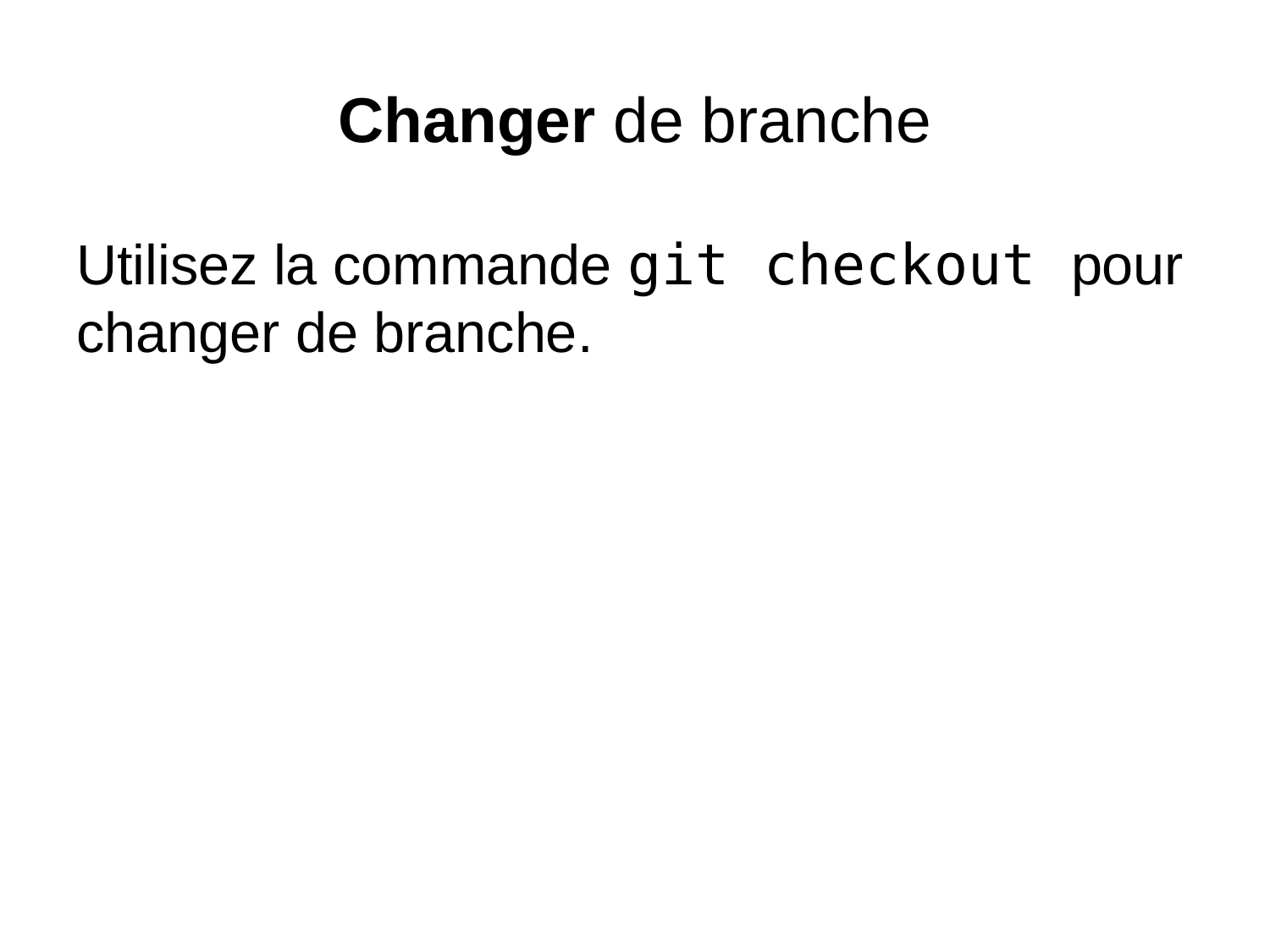

# Changer de branche
Utilisez la commande git checkout pour changer de branche.